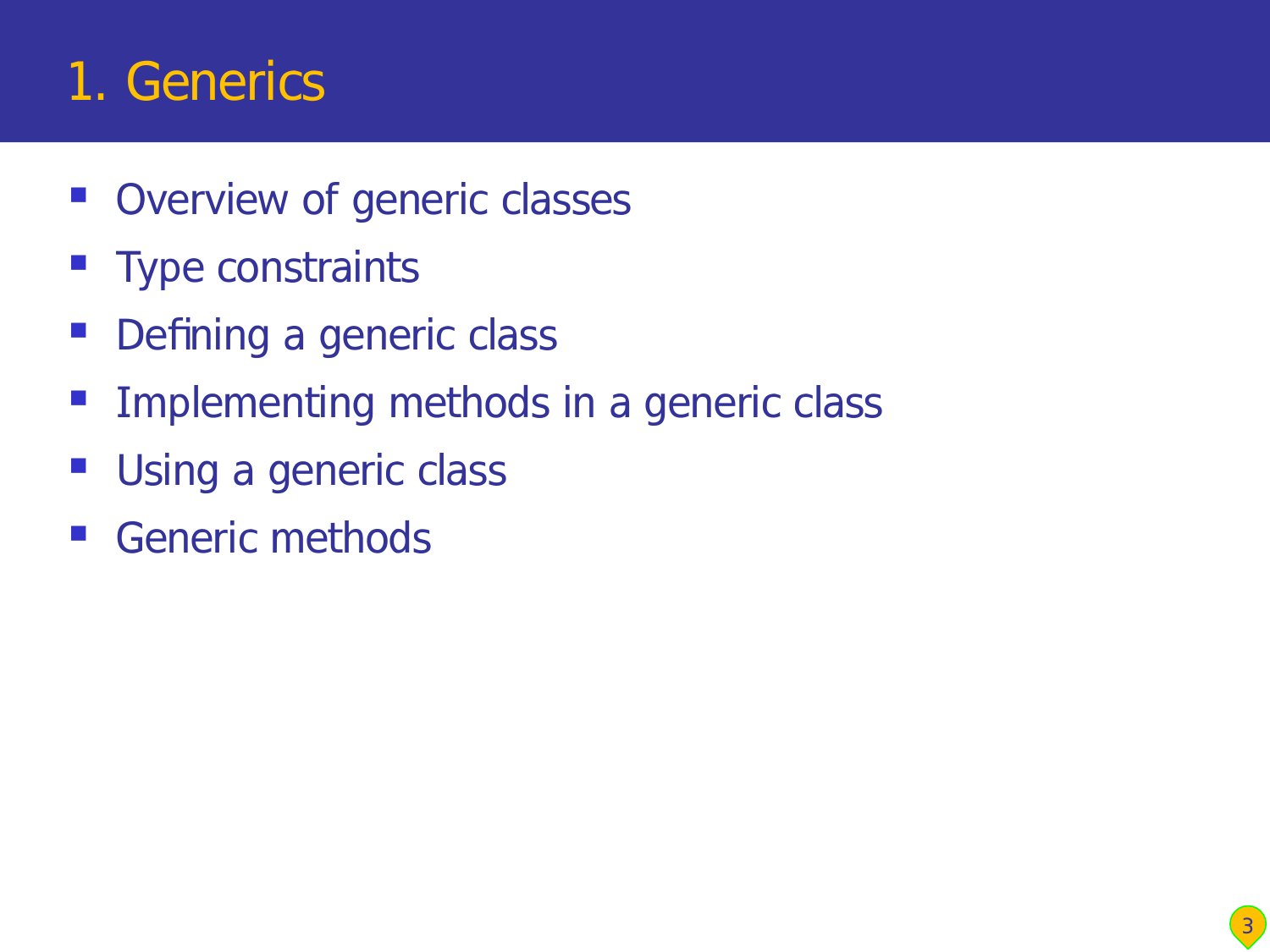

# 1. Generics
Overview of generic classes
Type constraints
Defining a generic class
Implementing methods in a generic class
Using a generic class
Generic methods
3